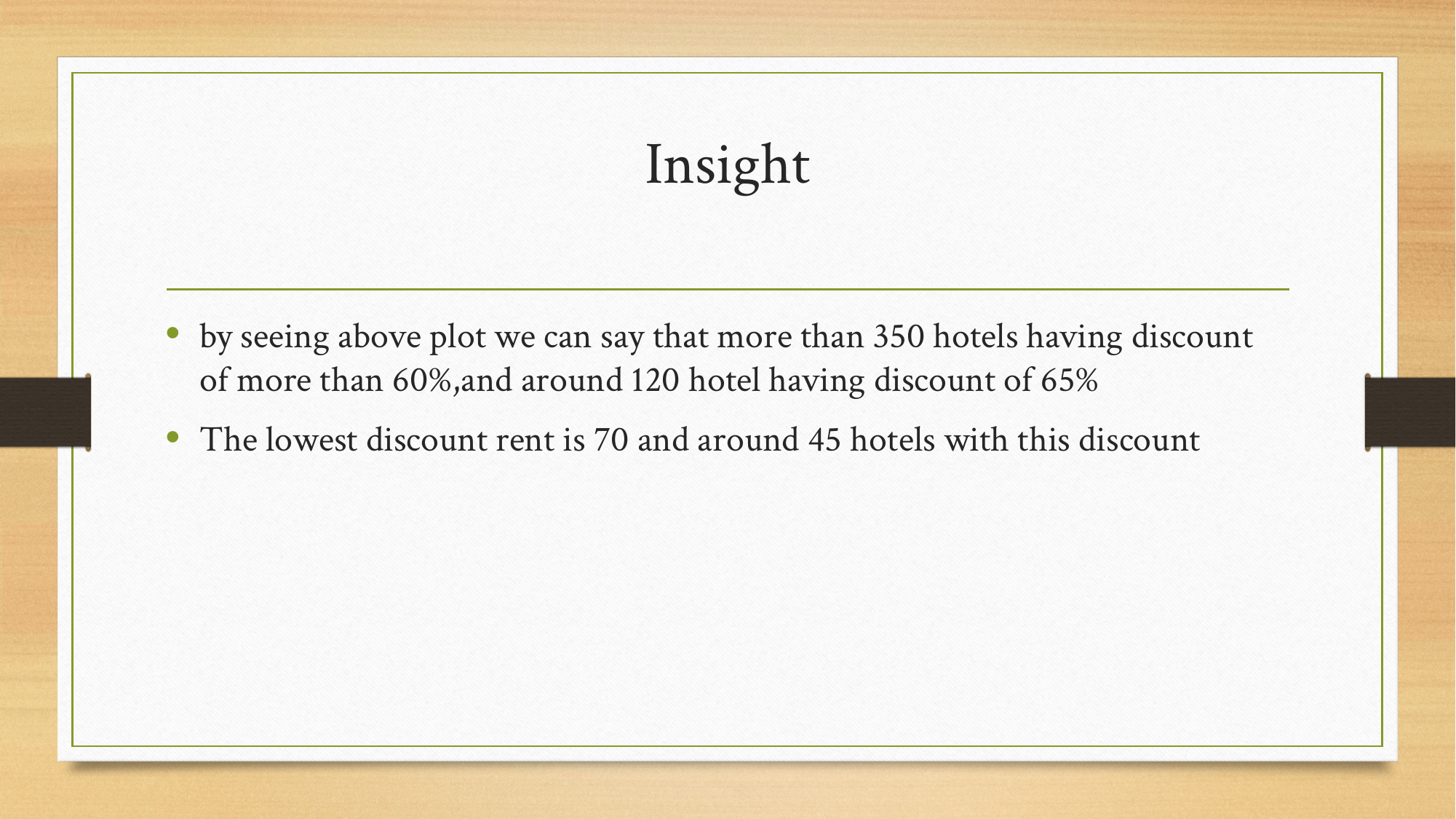

# Insight
by seeing above plot we can say that more than 350 hotels having discount of more than 60%,and around 120 hotel having discount of 65%
The lowest discount rent is 70 and around 45 hotels with this discount